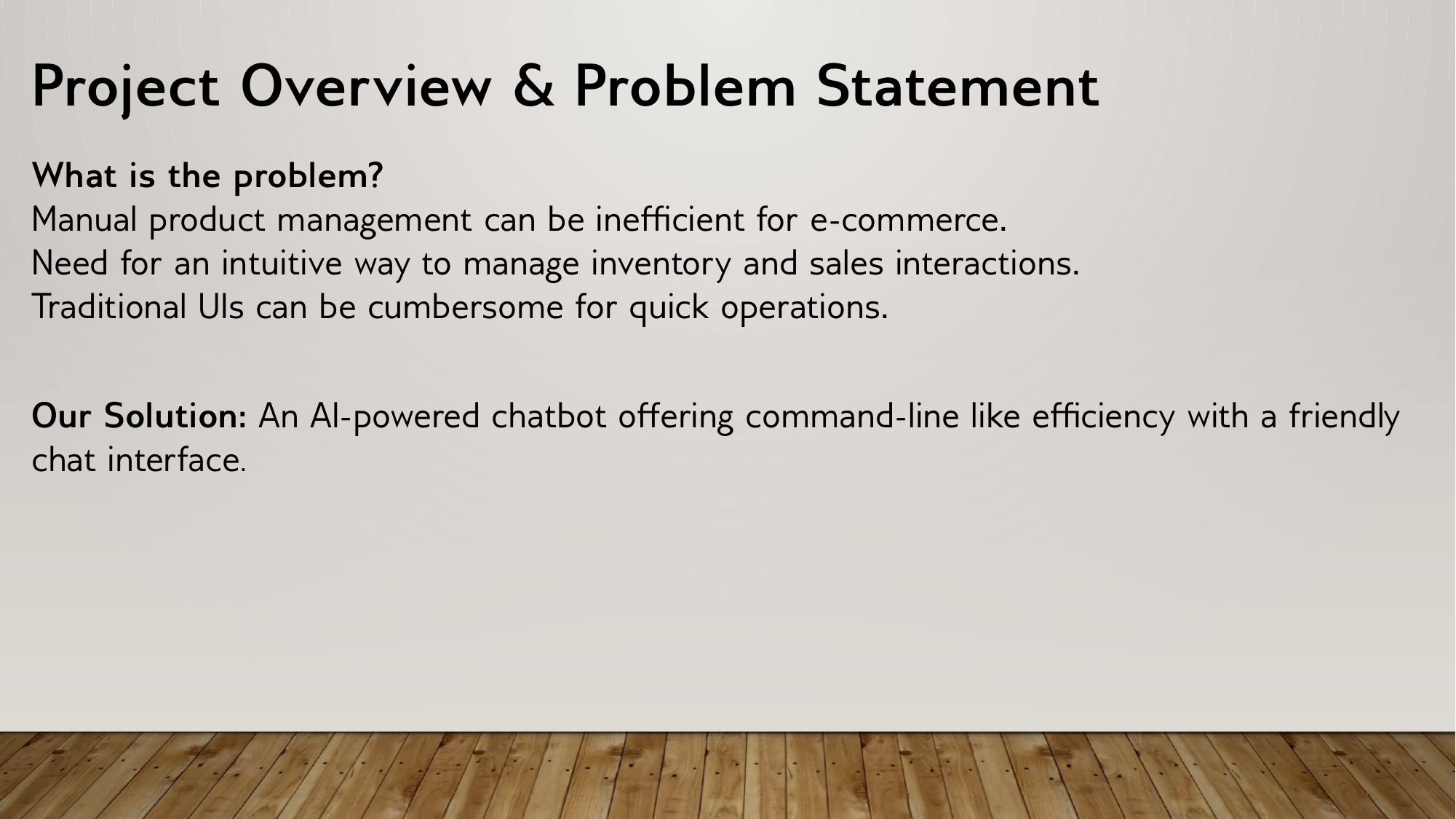

Project Overview & Problem Statement

What is the problem?
Manual product management can be inefficient for e-commerce.
Need for an intuitive way to manage inventory and sales interactions.
Traditional UIs can be cumbersome for quick operations.

Our Solution: An AI-powered chatbot offering command-line like efficiency with a friendly chat interface.